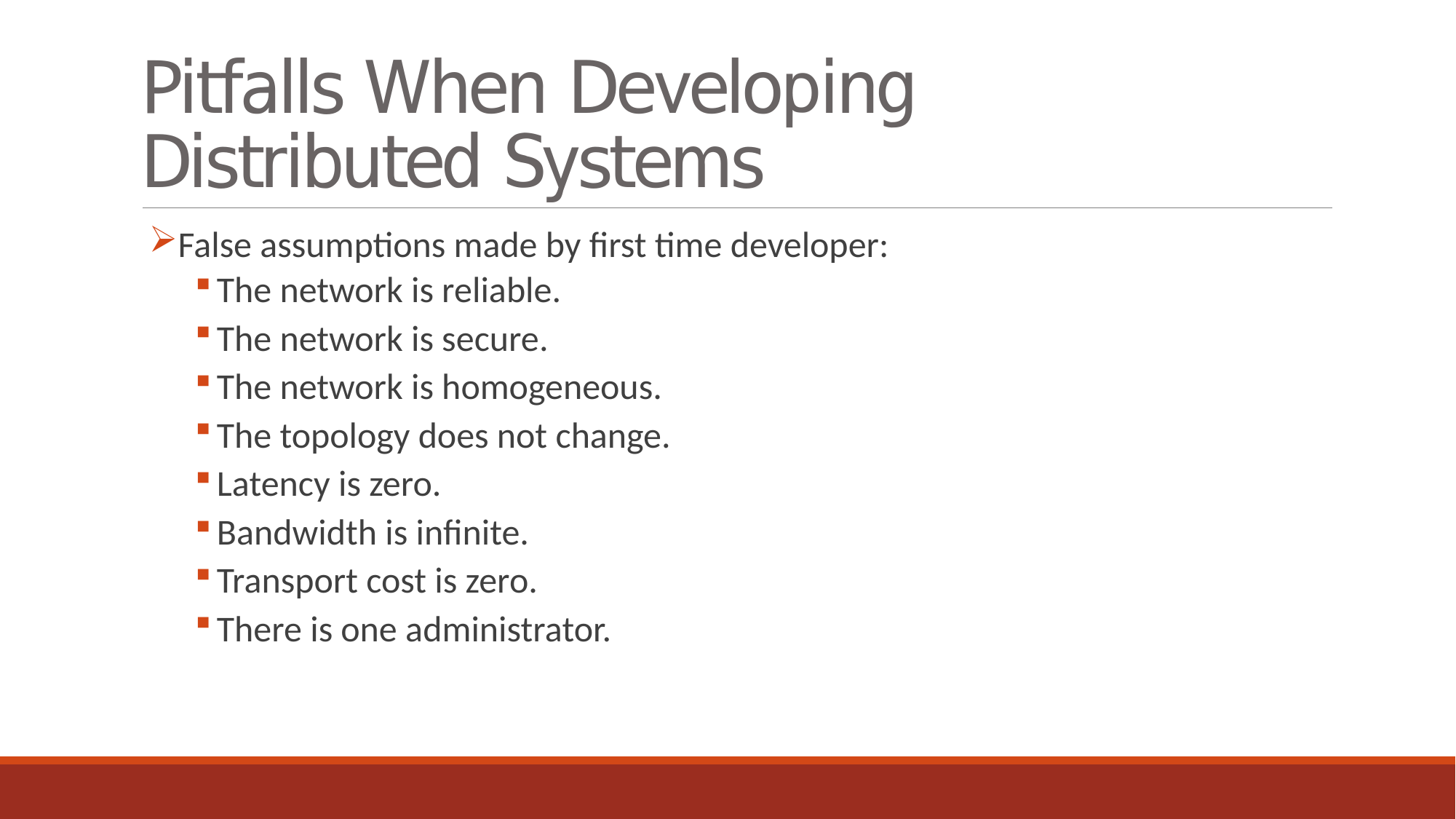

# Pitfalls When Developing Distributed Systems

False assumptions made by first time developer:
The network is reliable.
The network is secure.
The network is homogeneous.
The topology does not change.
Latency is zero.
Bandwidth is infinite.
Transport cost is zero.
There is one administrator.